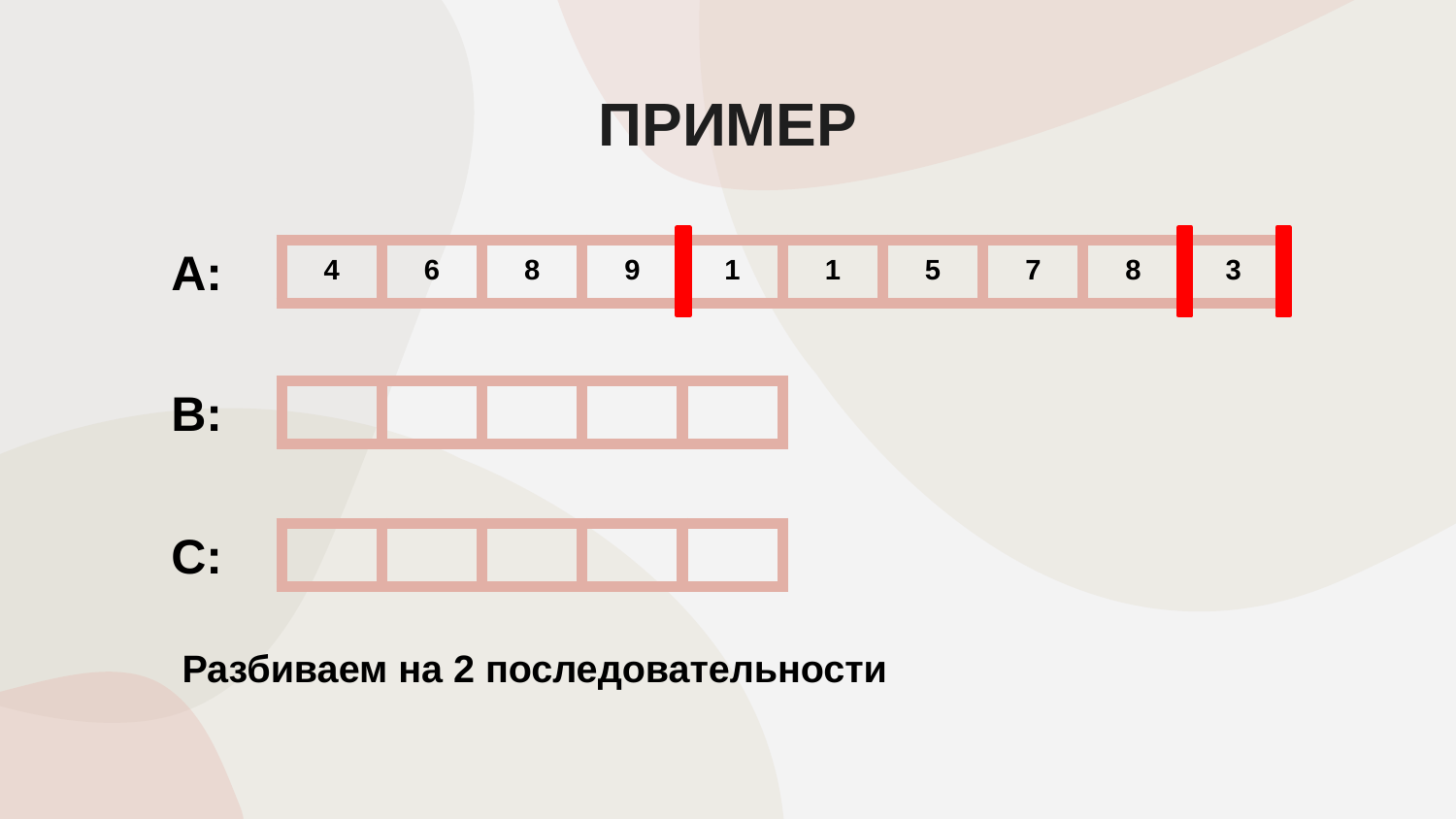

ПРИМЕР
А:

| 4 | 6 | 8 | 9 | 1 | 1 | 5 | 7 | 8 | 3 |
| --- | --- | --- | --- | --- | --- | --- | --- | --- | --- |
B:
|  |  |  |  |  |
| --- | --- | --- | --- | --- |
C:
|  |  |  |  |  |
| --- | --- | --- | --- | --- |
 Разбиваем на 2 последовательности